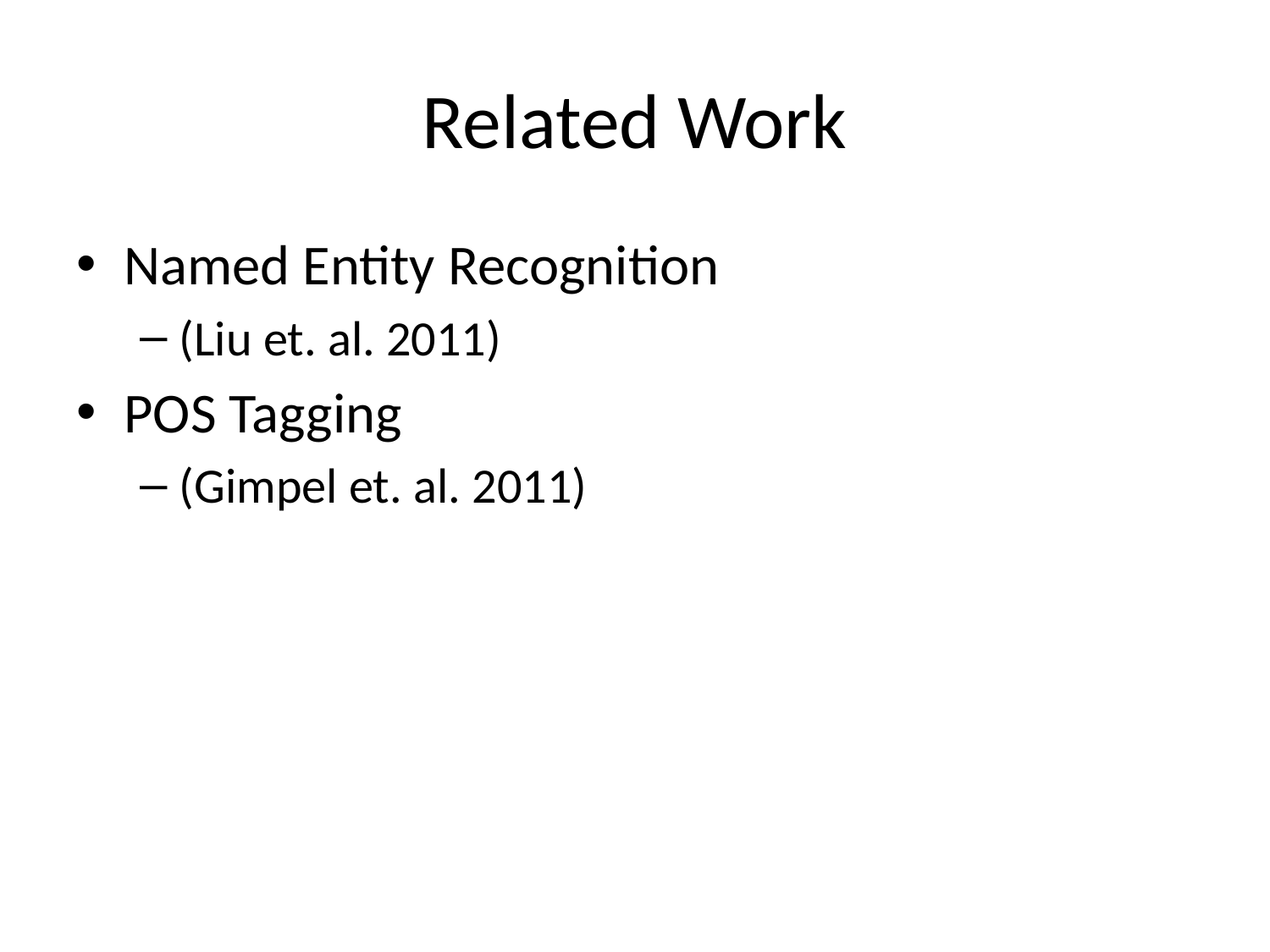

# Related Work
Named Entity Recognition
(Liu et. al. 2011)
POS Tagging
(Gimpel et. al. 2011)